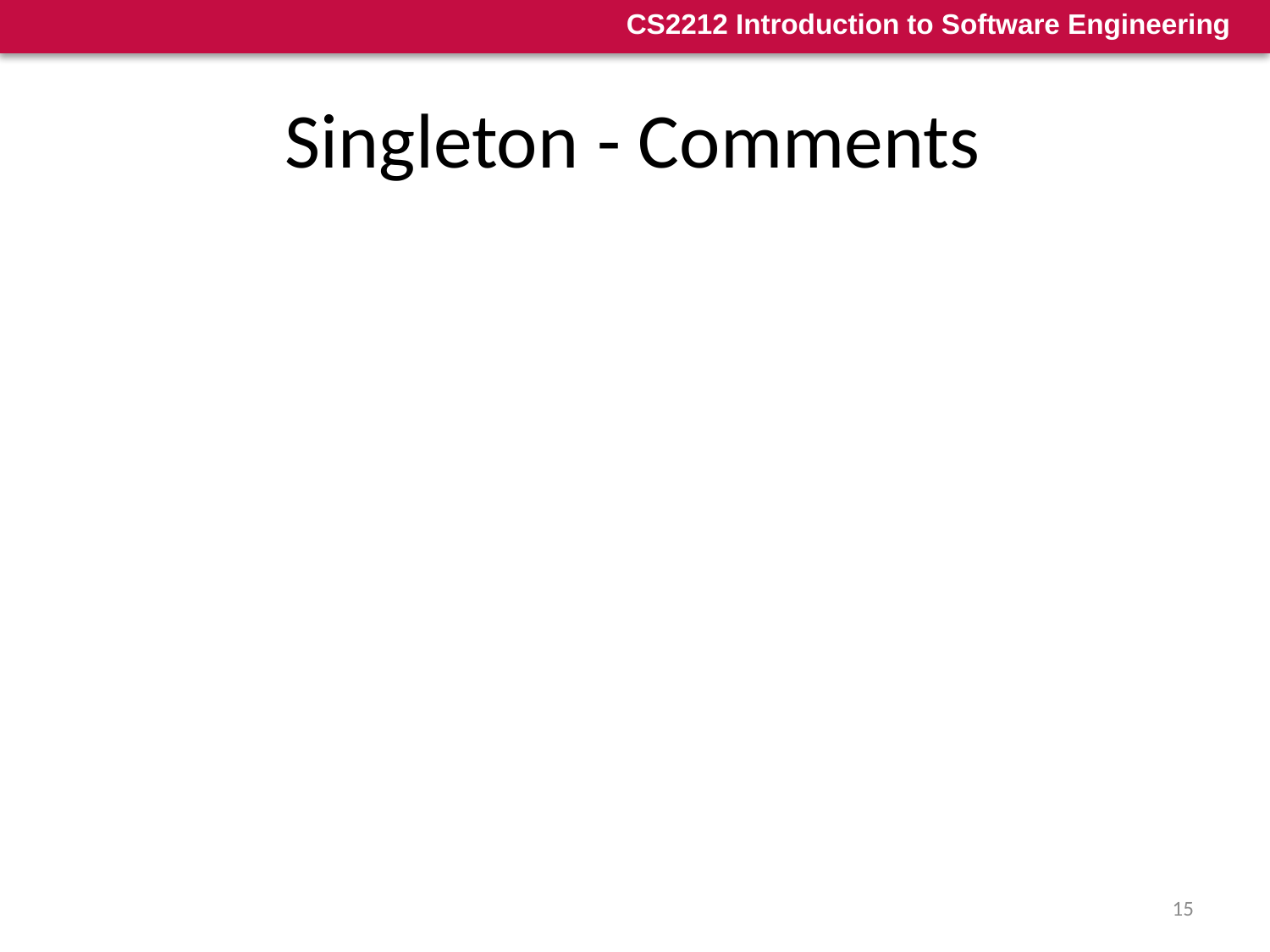

# Singleton - Comments
Consequences
Allows the creation of a specific number of objects, other than one, if necessary
If it is not used properly, the object behaves like a global variable
Implementing the pattern has more operational cost than using a general-purpose variable (but the implementation is more secure)

Implementation comments
Use of the static keyword
Private constructor
How and where we reference the singleton object(s)
15